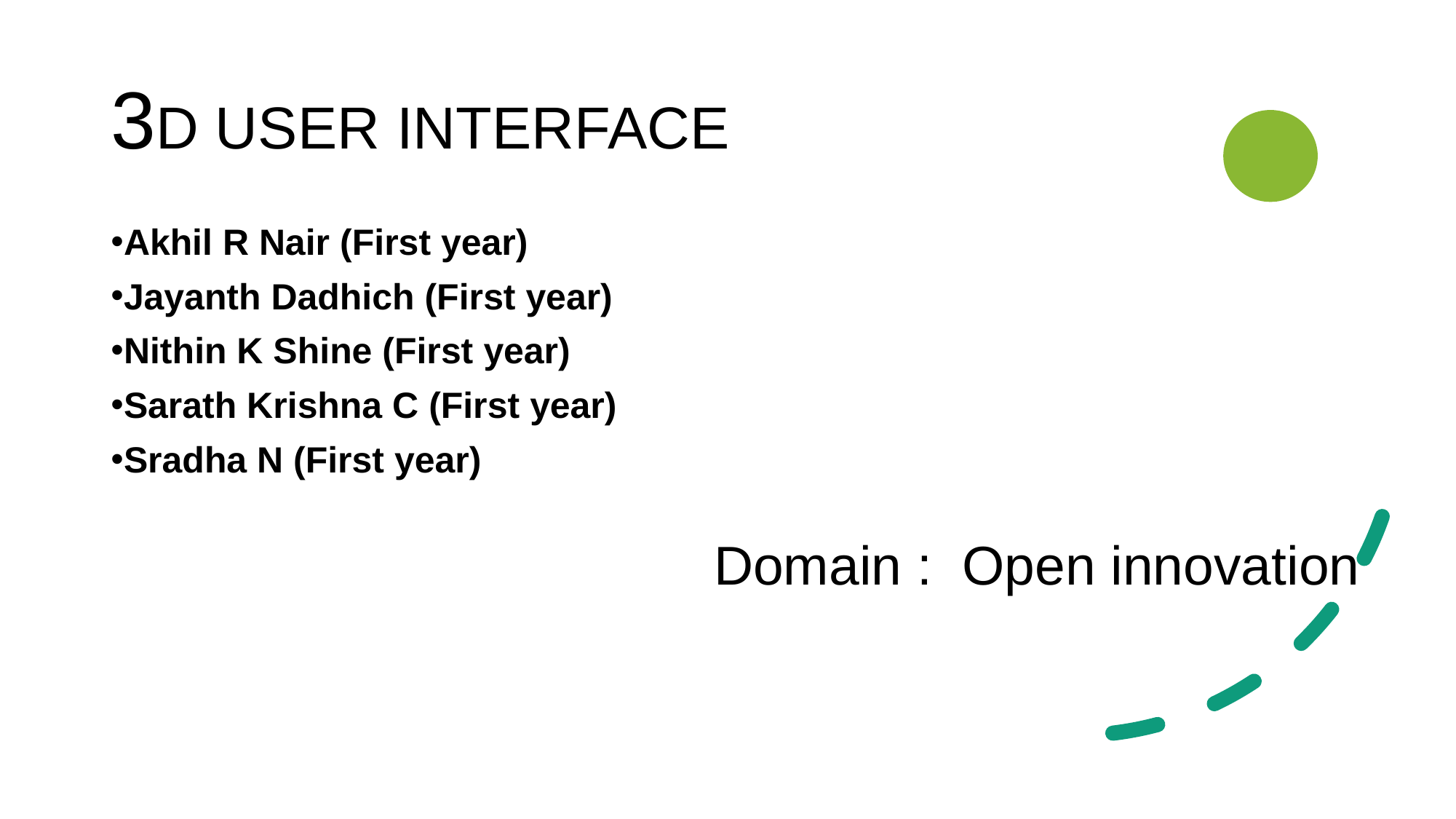

# 3D USER INTERFACE

Akhil R Nair (First year)
Jayanth Dadhich (First year)
Nithin K Shine (First year)
Sarath Krishna C (First year)
Sradha N (First year)
Domain :  Open innovation